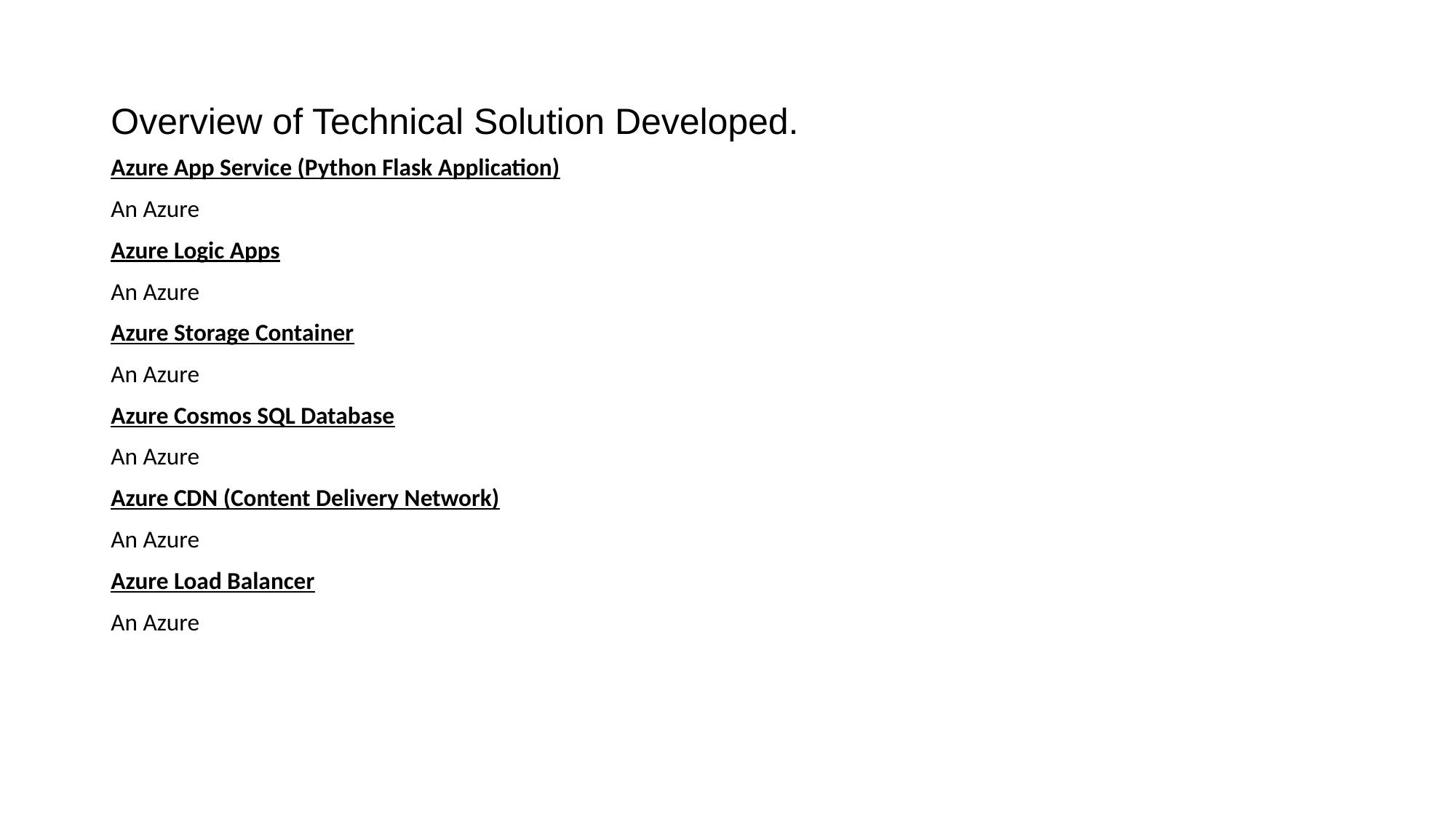

# Overview of Technical Solution Developed.
Azure App Service (Python Flask Application)
An Azure
Azure Logic Apps
An Azure
Azure Storage Container
An Azure
Azure Cosmos SQL Database
An Azure
Azure CDN (Content Delivery Network)
An Azure
Azure Load Balancer
An Azure